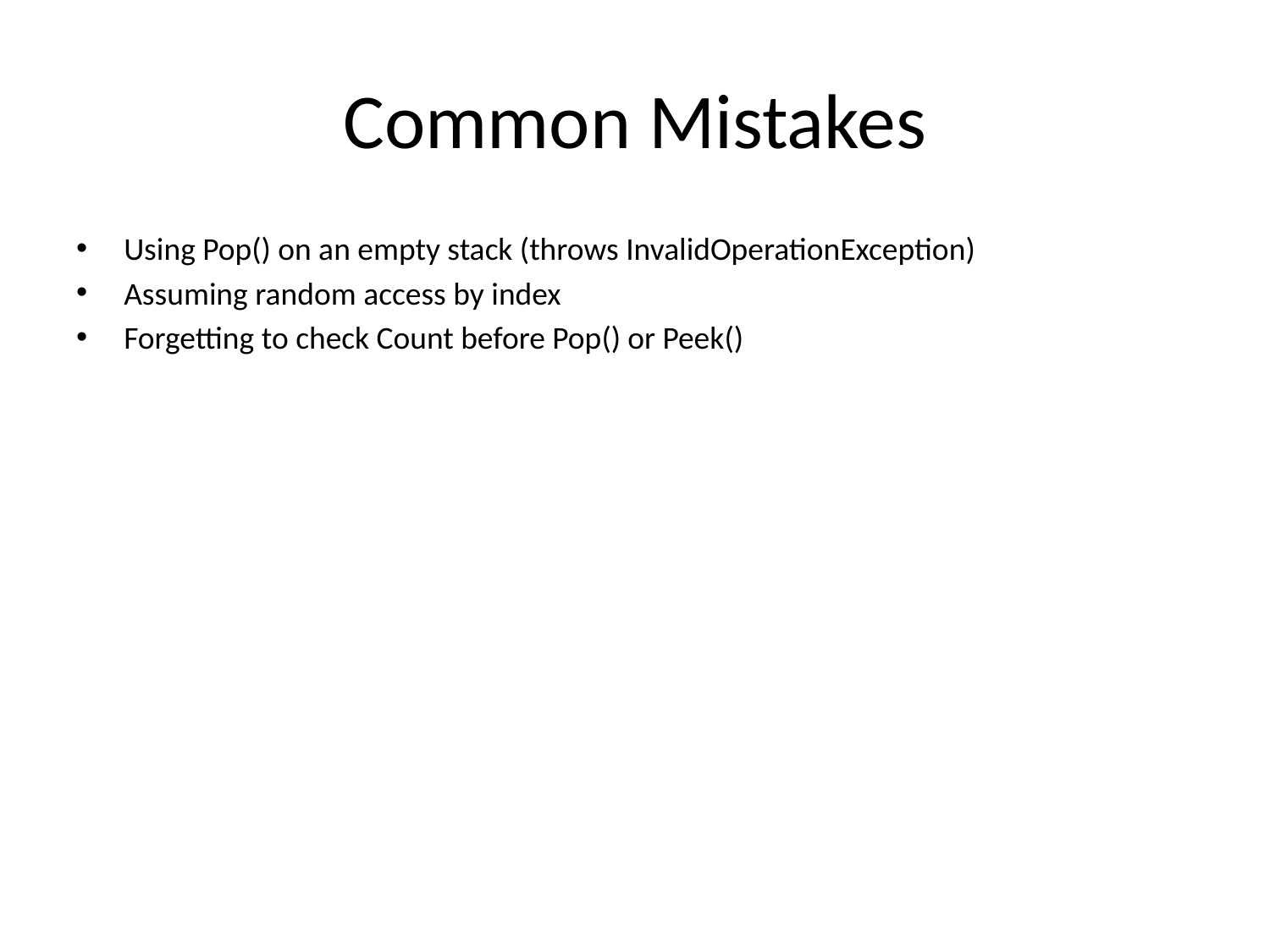

# Common Mistakes
Using Pop() on an empty stack (throws InvalidOperationException)
Assuming random access by index
Forgetting to check Count before Pop() or Peek()